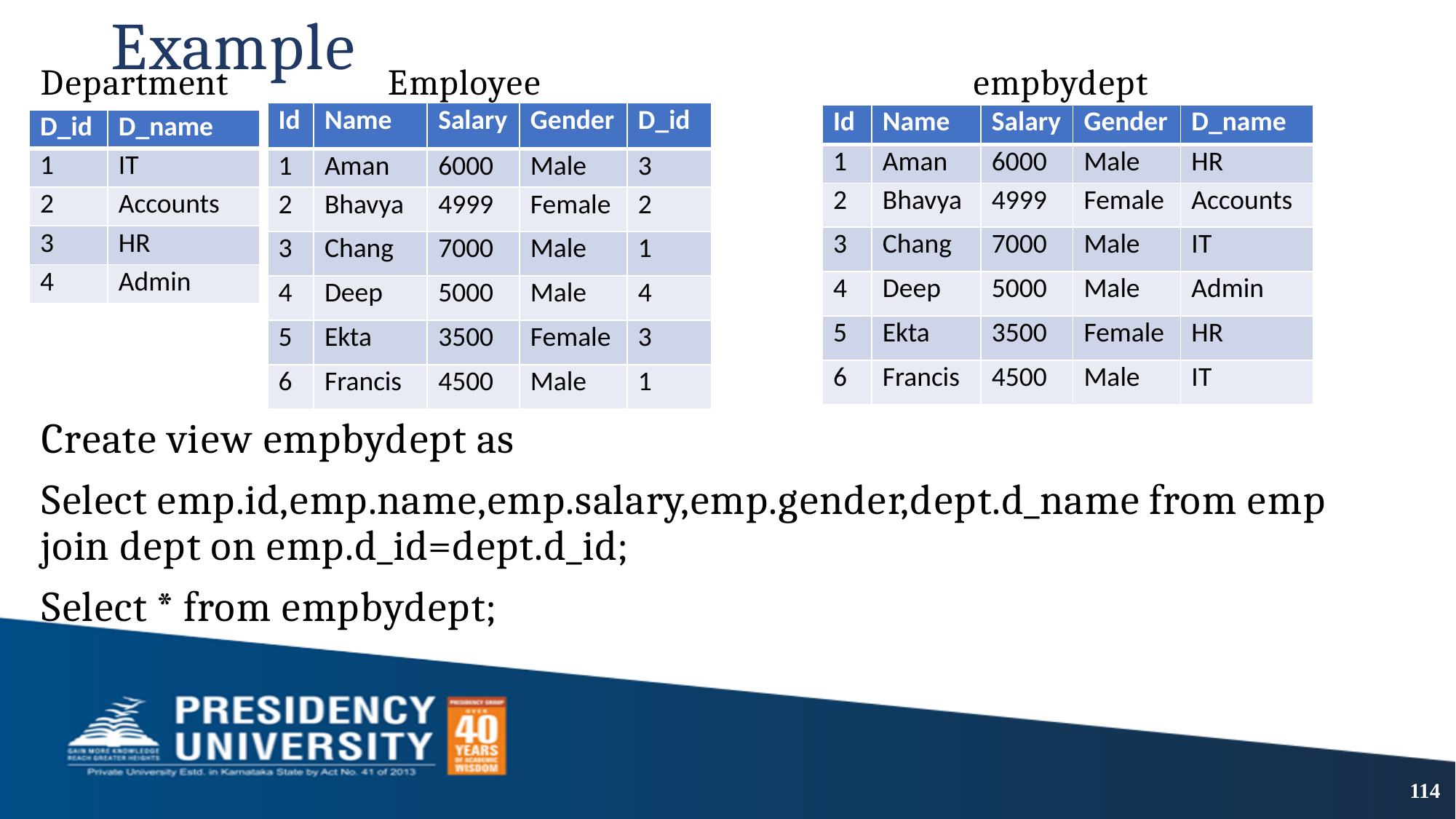

# Example
Department                    Employee                                                      empbydept

Create view empbydept as
Select emp.id,emp.name,emp.salary,emp.gender,dept.d_name from emp join dept on emp.d_id=dept.d_id;
Select * from empbydept;
| Id | Name | Salary | Gender | D\_id |
| --- | --- | --- | --- | --- |
| 1 | Aman | 6000 | Male | 3 |
| 2 | Bhavya | 4999 | Female | 2 |
| 3 | Chang | 7000 | Male | 1 |
| 4 | Deep | 5000 | Male | 4 |
| 5 | Ekta | 3500 | Female | 3 |
| 6 | Francis | 4500 | Male | 1 |
| Id | Name | Salary | Gender | D\_name |
| --- | --- | --- | --- | --- |
| 1 | Aman | 6000 | Male | HR |
| 2 | Bhavya | 4999 | Female | Accounts |
| 3 | Chang | 7000 | Male | IT |
| 4 | Deep | 5000 | Male | Admin |
| 5 | Ekta | 3500 | Female | HR |
| 6 | Francis | 4500 | Male | IT |
| D\_id | D\_name |
| --- | --- |
| 1 | IT |
| 2 | Accounts |
| 3 | HR |
| 4 | Admin |
114